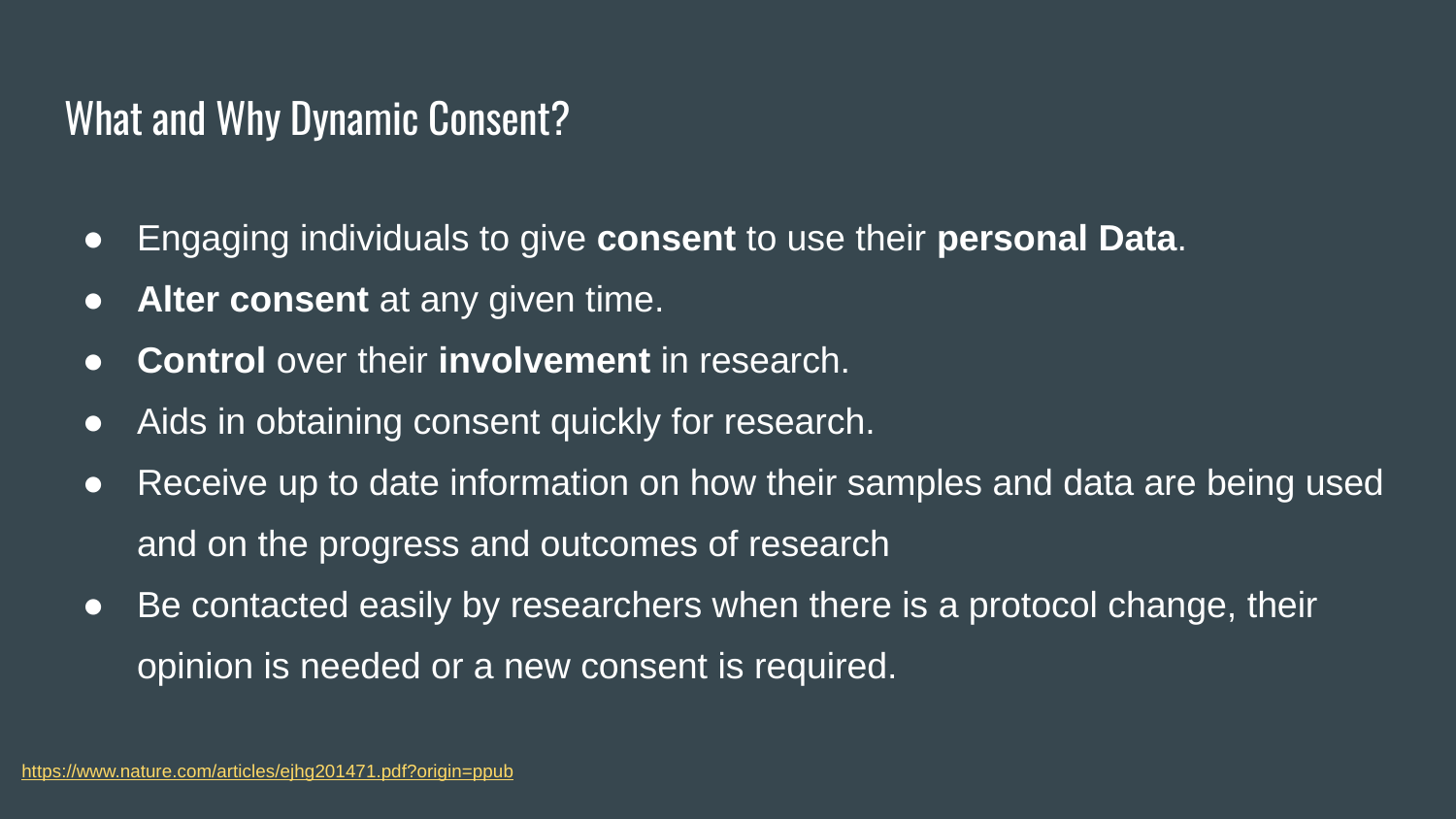

# What and Why Dynamic Consent?
Engaging individuals to give consent to use their personal Data.
Alter consent at any given time.
Control over their involvement in research.
Aids in obtaining consent quickly for research.
Receive up to date information on how their samples and data are being used and on the progress and outcomes of research
Be contacted easily by researchers when there is a protocol change, their opinion is needed or a new consent is required.
https://www.nature.com/articles/ejhg201471.pdf?origin=ppub